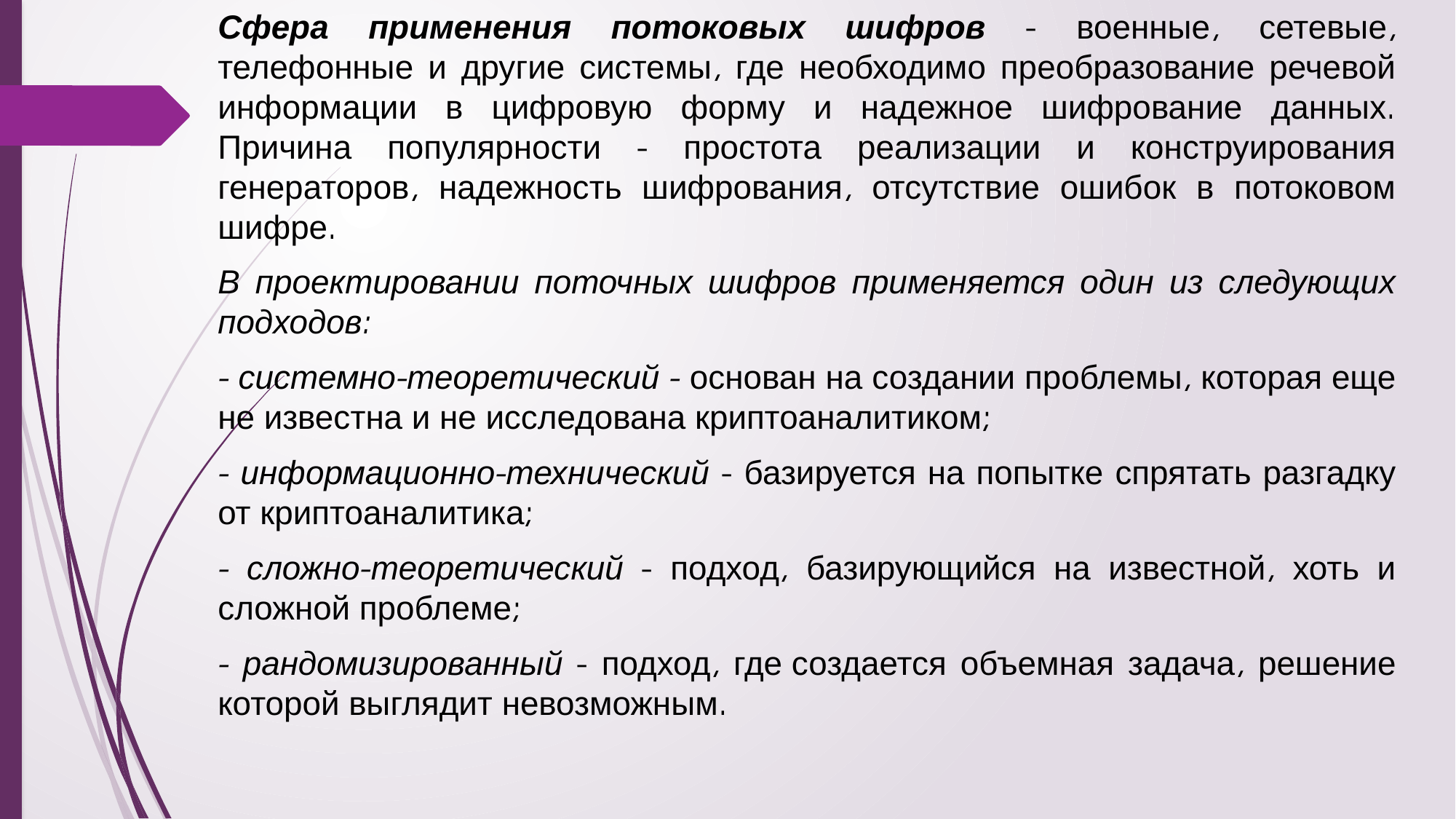

Сфера применения потоковых шифров - военные, сетевые, телефонные и другие системы, где необходимо преобразование речевой информации в цифровую форму и надежное шифрование данных. Причина популярности - простота реализации и конструирования генераторов, надежность шифрования, отсутствие ошибок в потоковом шифре.
В проектировании поточных шифров применяется один из следующих подходов:
- системно-теоретический - основан на создании проблемы, которая еще не известна и не исследована криптоаналитиком;
- информационно-технический - базируется на попытке спрятать разгадку от криптоаналитика;
- сложно-теоретический - подход, базирующийся на известной, хоть и сложной проблеме;
- рандомизированный - подход, где создается объемная задача, решение которой выглядит невозможным.